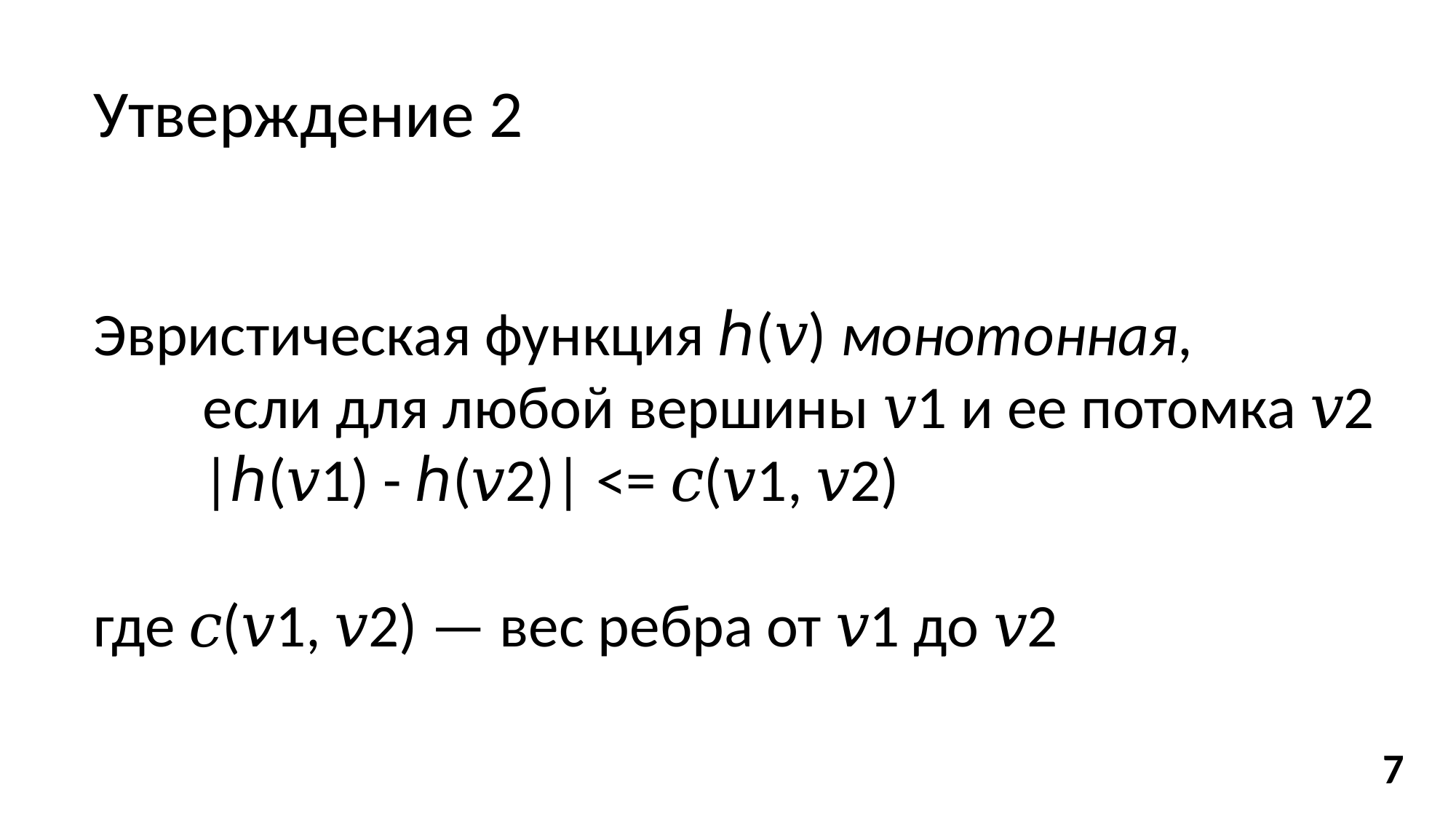

# Утверждение 2
Эвристическая функция ℎ(𝑣) монотонная,
	если для любой вершины 𝑣1 и ее потомка 𝑣2 	 	|ℎ(𝑣1) - ℎ(𝑣2)| <= 𝑐(𝑣1, 𝑣2)

где 𝑐(𝑣1, 𝑣2) — вес ребра от 𝑣1 до 𝑣2
7